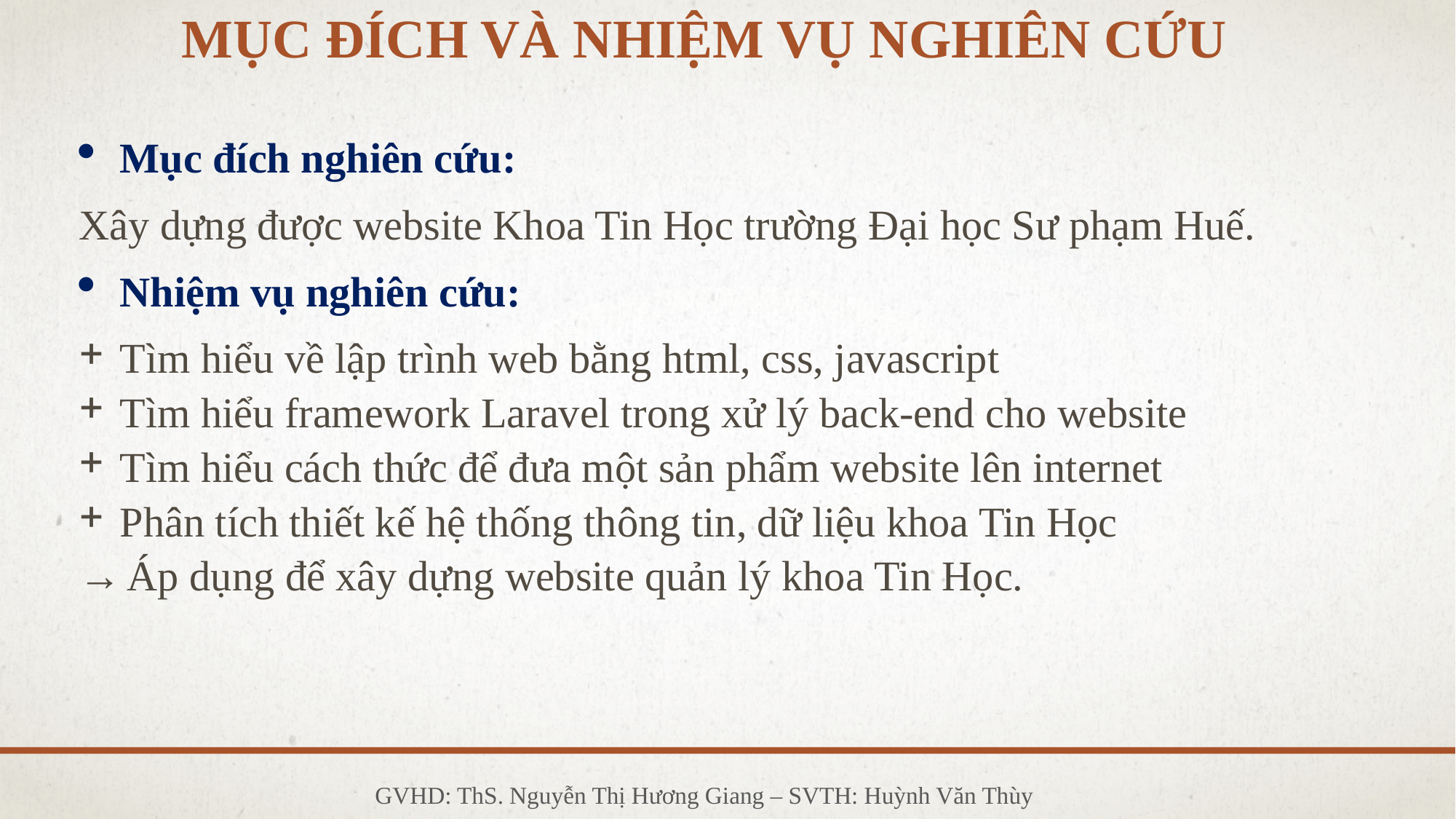

# MỤC ĐÍCH VÀ NHIỆM VỤ NGHIÊN CỨU
Mục đích nghiên cứu:
Xây dựng được website Khoa Tin Học trường Đại học Sư phạm Huế.
Nhiệm vụ nghiên cứu:
Tìm hiểu về lập trình web bằng html, css, javascript
Tìm hiểu framework Laravel trong xử lý back-end cho website
Tìm hiểu cách thức để đưa một sản phẩm website lên internet
Phân tích thiết kế hệ thống thông tin, dữ liệu khoa Tin Học
→ Áp dụng để xây dựng website quản lý khoa Tin Học.

GVHD: ThS. Nguyễn Thị Hương Giang – SVTH: Huỳnh Văn Thùy